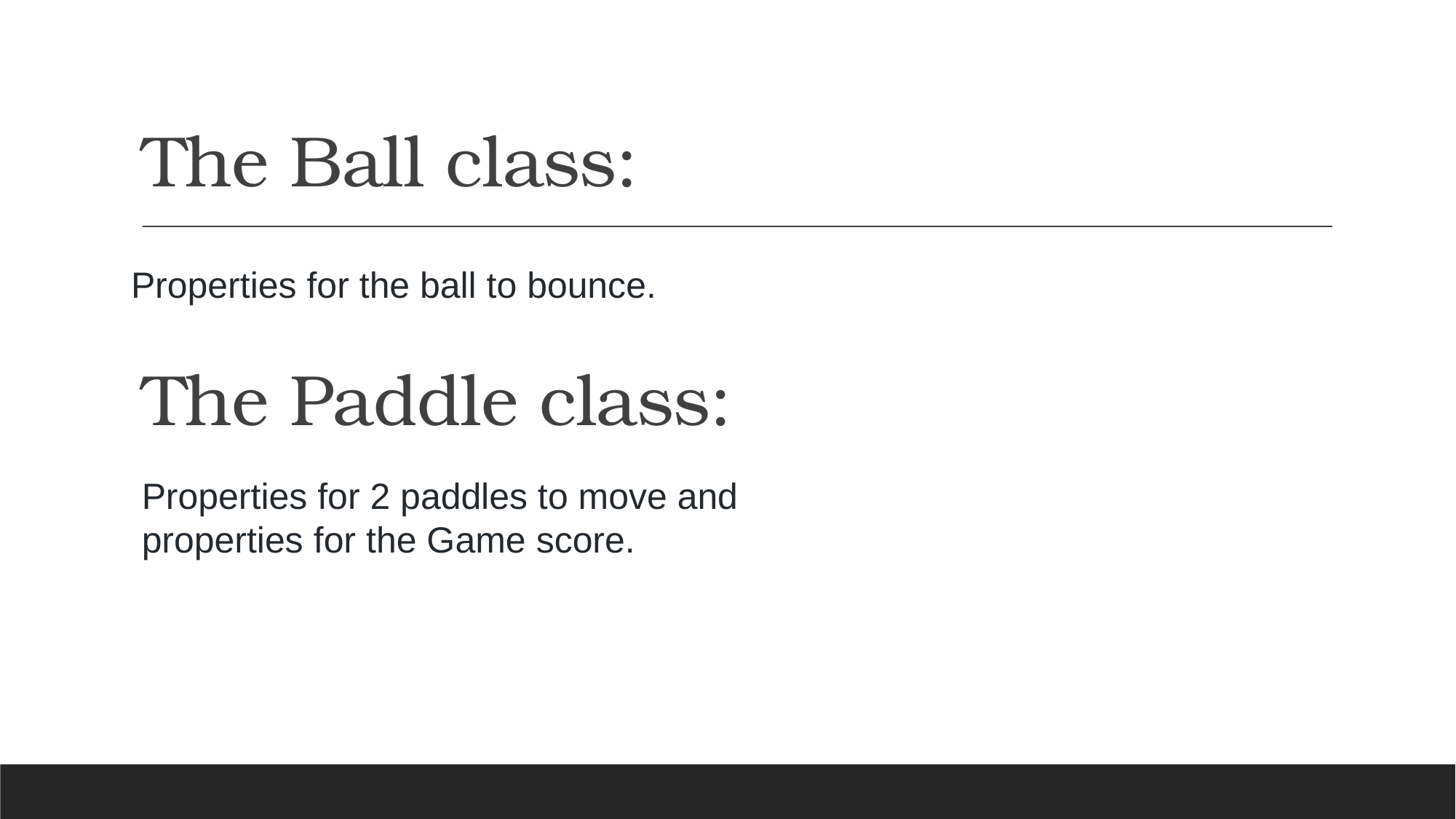

# The Ball class:
Properties for the ball to bounce.
The Paddle class:
Properties for 2 paddles to move and properties for the Game score.